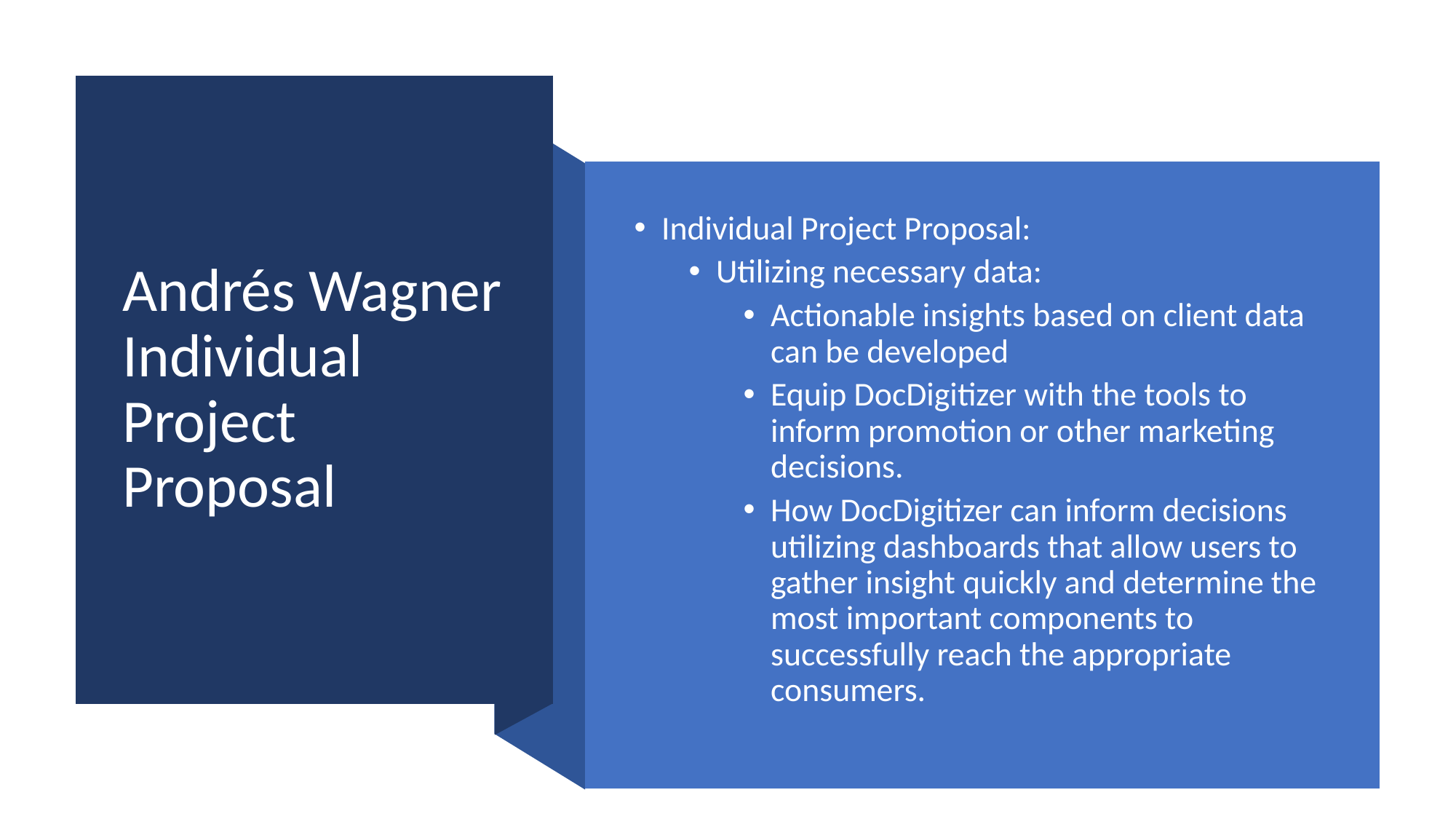

# Andrés Wagner Individual Project Proposal

Individual Project Proposal:
Utilizing necessary data:
Actionable insights based on client data can be developed
Equip DocDigitizer with the tools to inform promotion or other marketing decisions.
How DocDigitizer can inform decisions utilizing dashboards that allow users to gather insight quickly and determine the most important components to successfully reach the appropriate consumers.